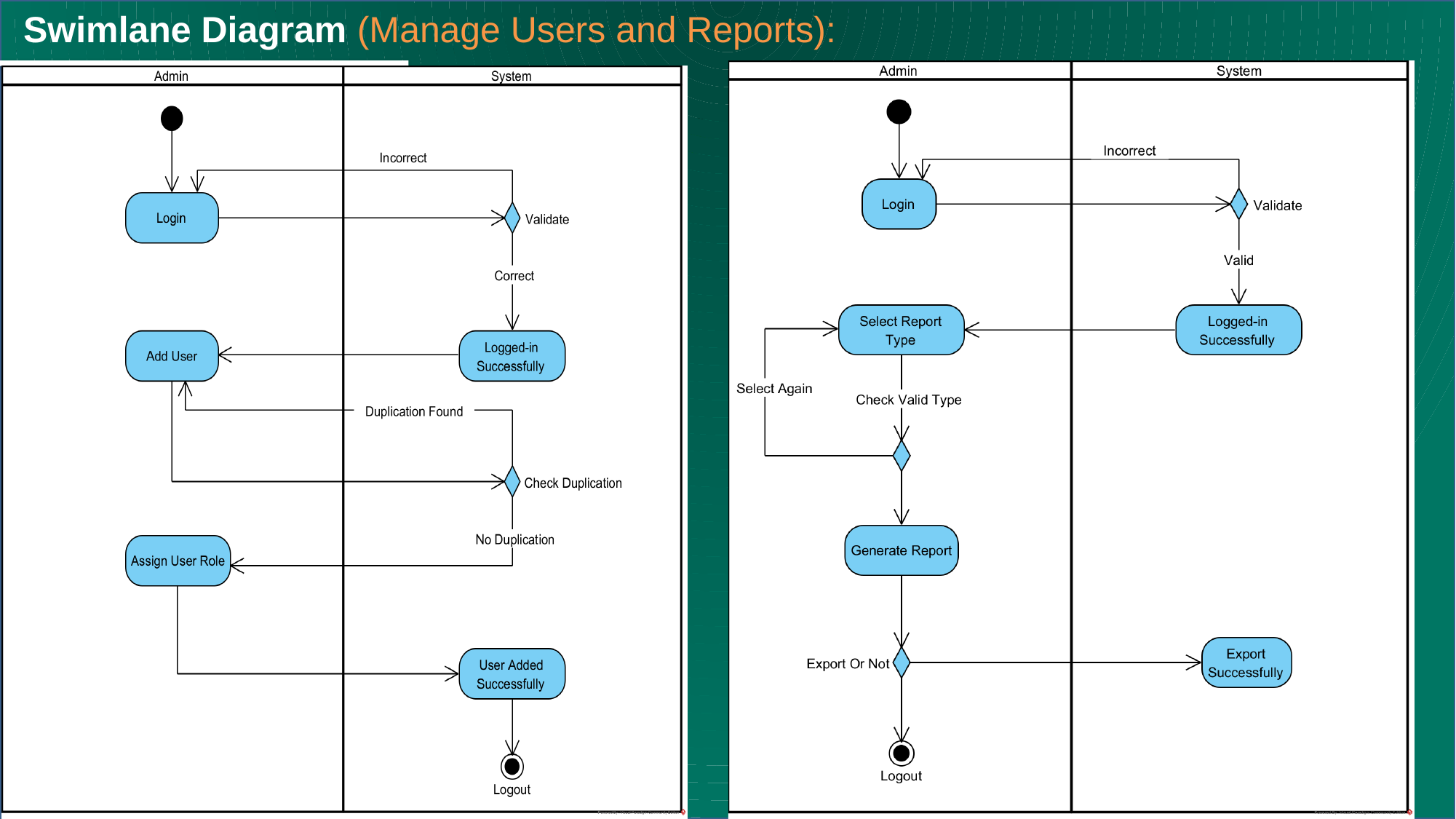

Swimlane Diagram (Manage Users and Reports):

ER Diagram: